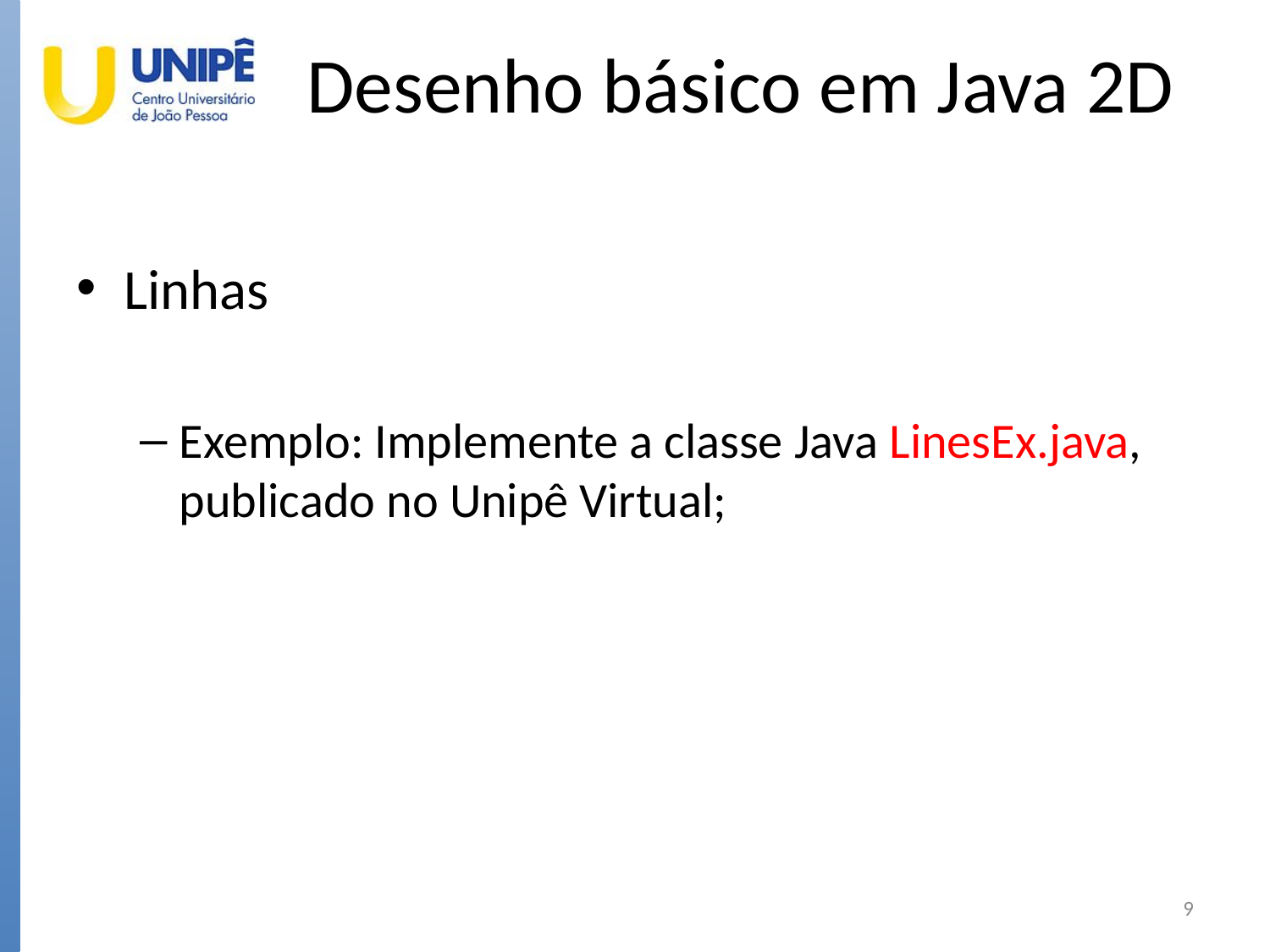

# Desenho básico em Java 2D
Linhas

Exemplo: Implemente a classe Java LinesEx.java, publicado no Unipê Virtual;

9